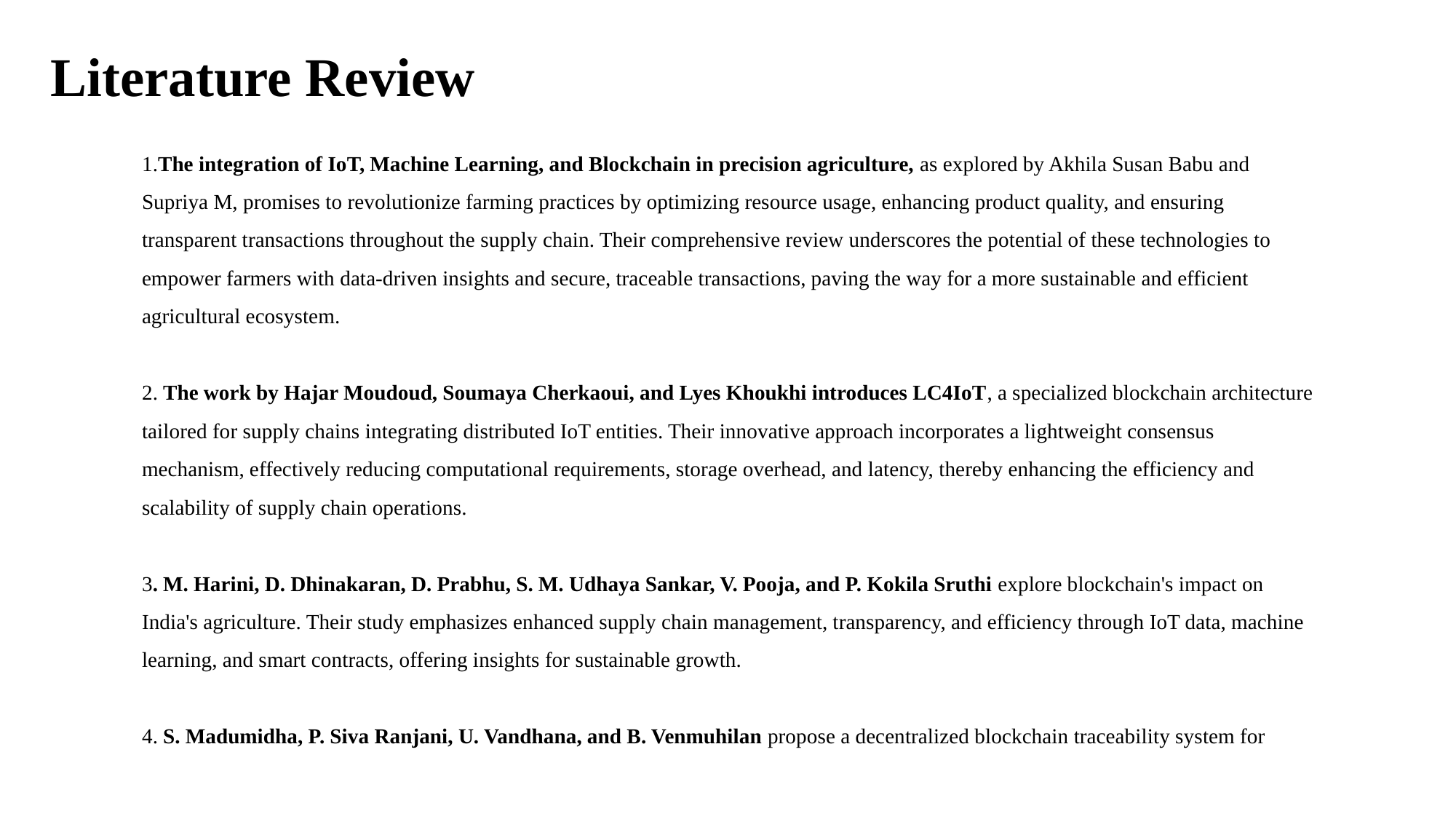

# Literature Review
1.The integration of IoT, Machine Learning, and Blockchain in precision agriculture, as explored by Akhila Susan Babu and Supriya M, promises to revolutionize farming practices by optimizing resource usage, enhancing product quality, and ensuring transparent transactions throughout the supply chain. Their comprehensive review underscores the potential of these technologies to empower farmers with data-driven insights and secure, traceable transactions, paving the way for a more sustainable and efficient agricultural ecosystem.

2. The work by Hajar Moudoud, Soumaya Cherkaoui, and Lyes Khoukhi introduces LC4IoT, a specialized blockchain architecture tailored for supply chains integrating distributed IoT entities. Their innovative approach incorporates a lightweight consensus mechanism, effectively reducing computational requirements, storage overhead, and latency, thereby enhancing the efficiency and scalability of supply chain operations.

3. M. Harini, D. Dhinakaran, D. Prabhu, S. M. Udhaya Sankar, V. Pooja, and P. Kokila Sruthi explore blockchain's impact on India's agriculture. Their study emphasizes enhanced supply chain management, transparency, and efficiency through IoT data, machine learning, and smart contracts, offering insights for sustainable growth.

4. S. Madumidha, P. Siva Ranjani, U. Vandhana, and B. Venmuhilan propose a decentralized blockchain traceability system for